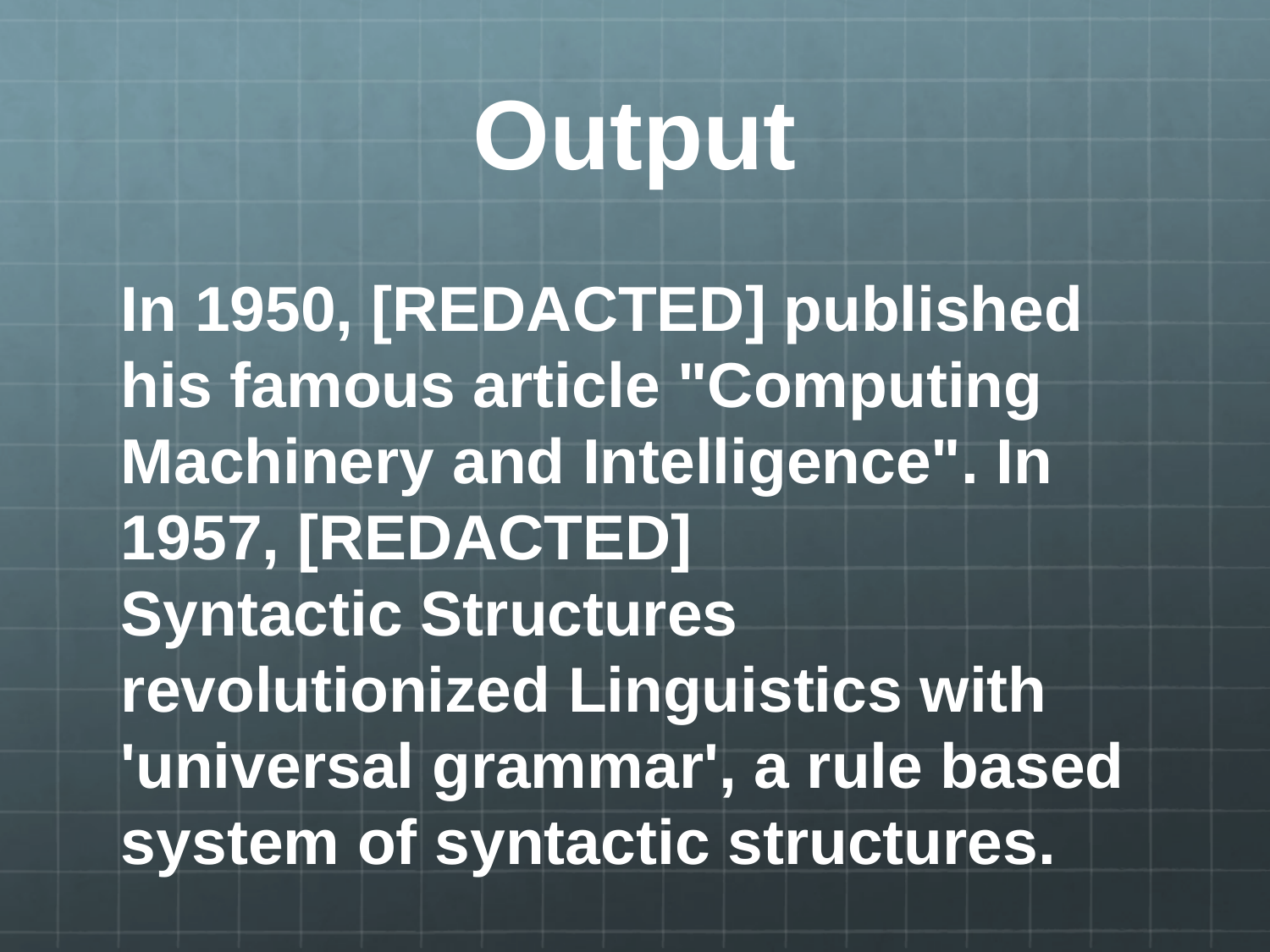

# Output
In 1950, [REDACTED] published his famous article "Computing Machinery and Intelligence". In 1957, [REDACTED]
Syntactic Structures revolutionized Linguistics with 'universal grammar', a rule based system of syntactic structures.